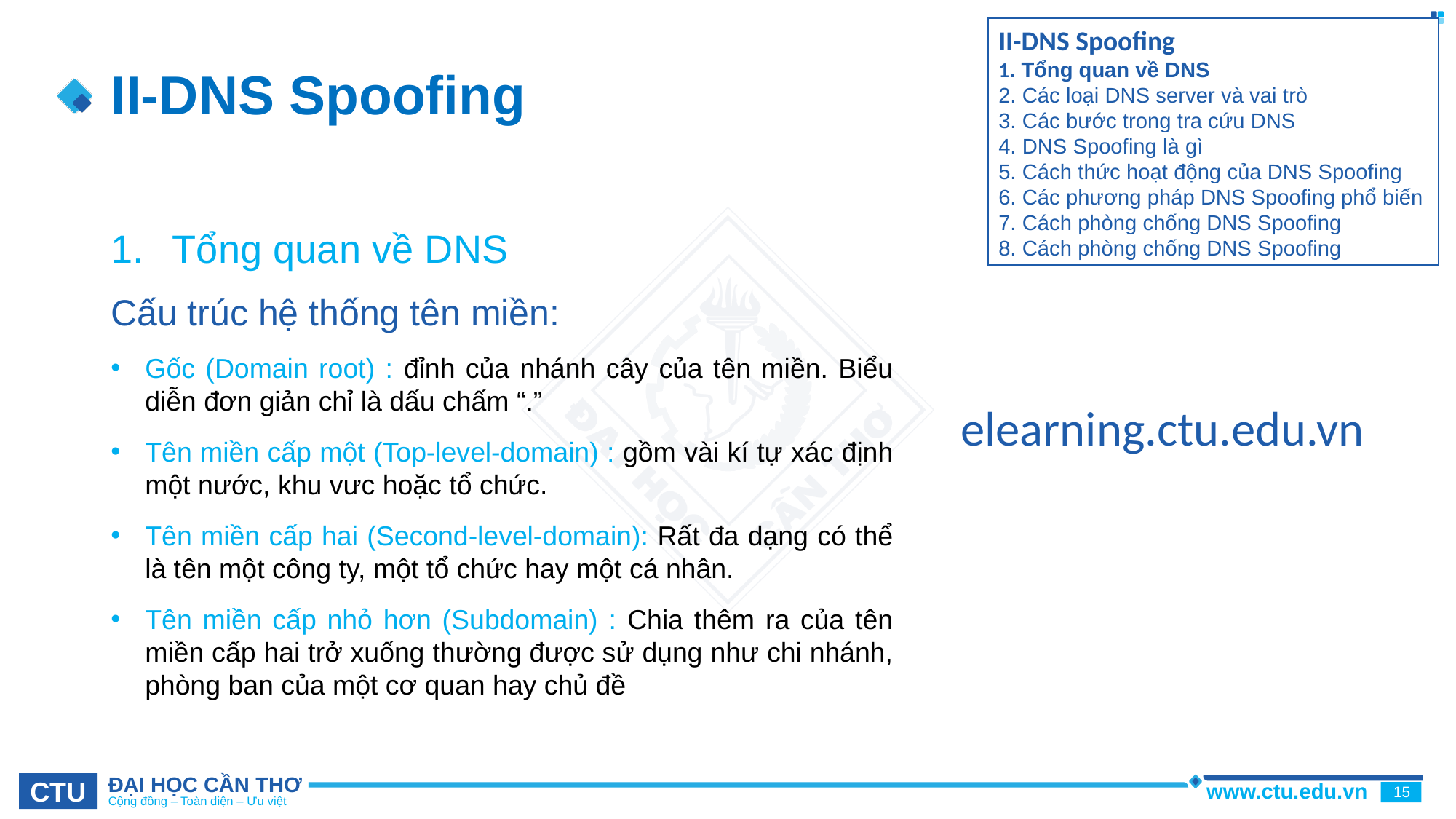

# II-DNS Spoofing
II-DNS Spoofing
1. Tổng quan về DNS
2. Các loại DNS server và vai trò
3. Các bước trong tra cứu DNS
4. DNS Spoofing là gì
5. Cách thức hoạt động của DNS Spoofing
6. Các phương pháp DNS Spoofing phổ biến
7. Cách phòng chống DNS Spoofing
8. Cách phòng chống DNS Spoofing
Tổng quan về DNS
Cấu trúc hệ thống tên miền:
Gốc (Domain root) : đỉnh của nhánh cây của tên miền. Biểu diễn đơn giản chỉ là dấu chấm “.”
Tên miền cấp một (Top-level-domain) : gồm vài kí tự xác định một nước, khu vưc hoặc tổ chức.
Tên miền cấp hai (Second-level-domain): Rất đa dạng có thể là tên một công ty, một tổ chức hay một cá nhân.
Tên miền cấp nhỏ hơn (Subdomain) : Chia thêm ra của tên miền cấp hai trở xuống thường được sử dụng như chi nhánh, phòng ban của một cơ quan hay chủ đề
elearning.ctu.edu.vn